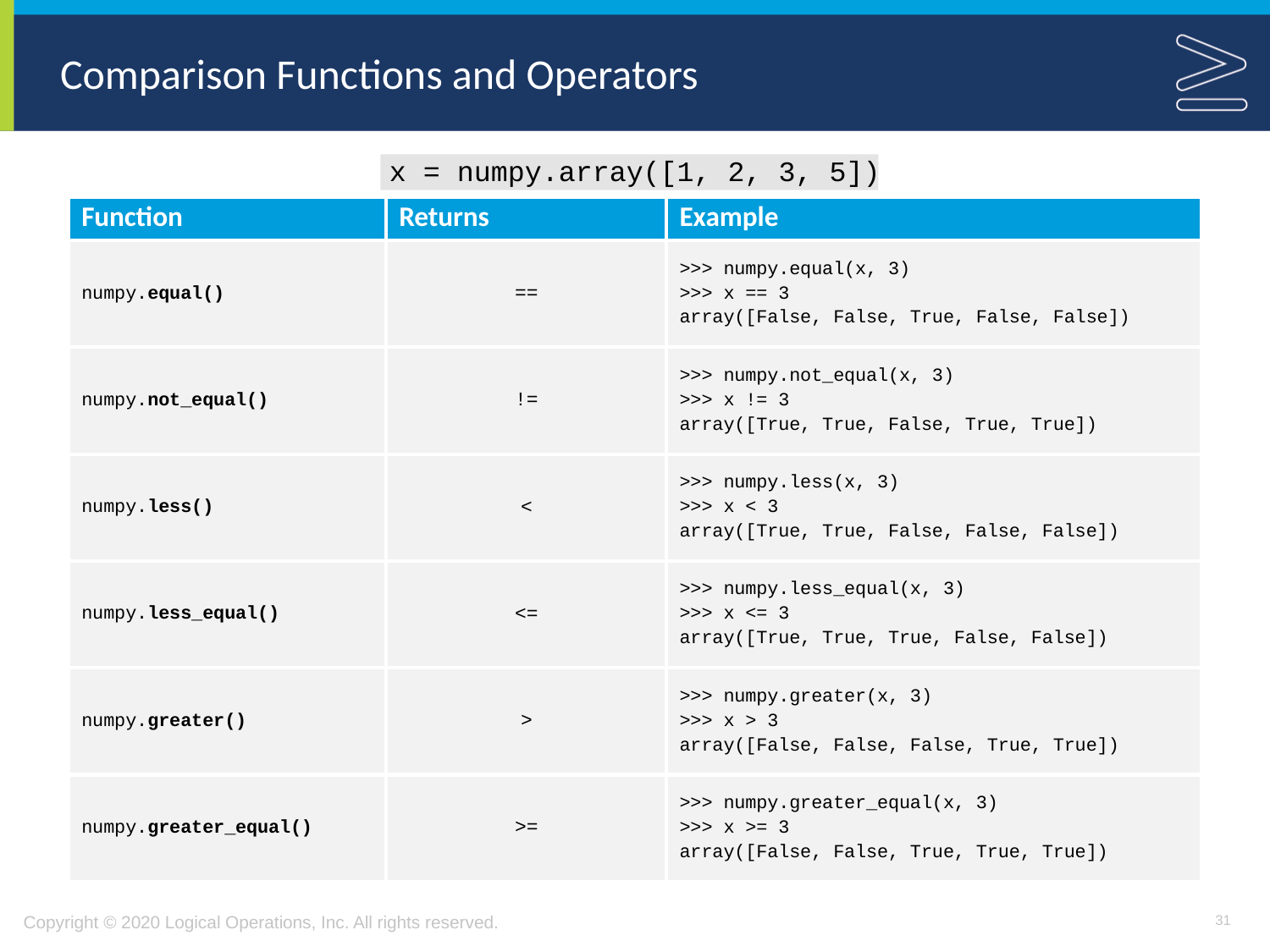

# Comparison Functions and Operators
x = numpy.array([1, 2, 3, 5])

| Function | Returns | Example |
| --- | --- | --- |
| numpy.equal() | == | >>> numpy.equal(x, 3) >>> x == 3 array([False, False, True, False, False]) |
| numpy.not\_equal() | != | >>> numpy.not\_equal(x, 3) >>> x != 3 array([True, True, False, True, True]) |
| numpy.less() | < | >>> numpy.less(x, 3) >>> x < 3 array([True, True, False, False, False]) |
| numpy.less\_equal() | <= | >>> numpy.less\_equal(x, 3) >>> x <= 3 array([True, True, True, False, False]) |
| numpy.greater() | > | >>> numpy.greater(x, 3) >>> x > 3 array([False, False, False, True, True]) |
| numpy.greater\_equal() | >= | >>> numpy.greater\_equal(x, 3) >>> x >= 3 array([False, False, True, True, True]) |
31